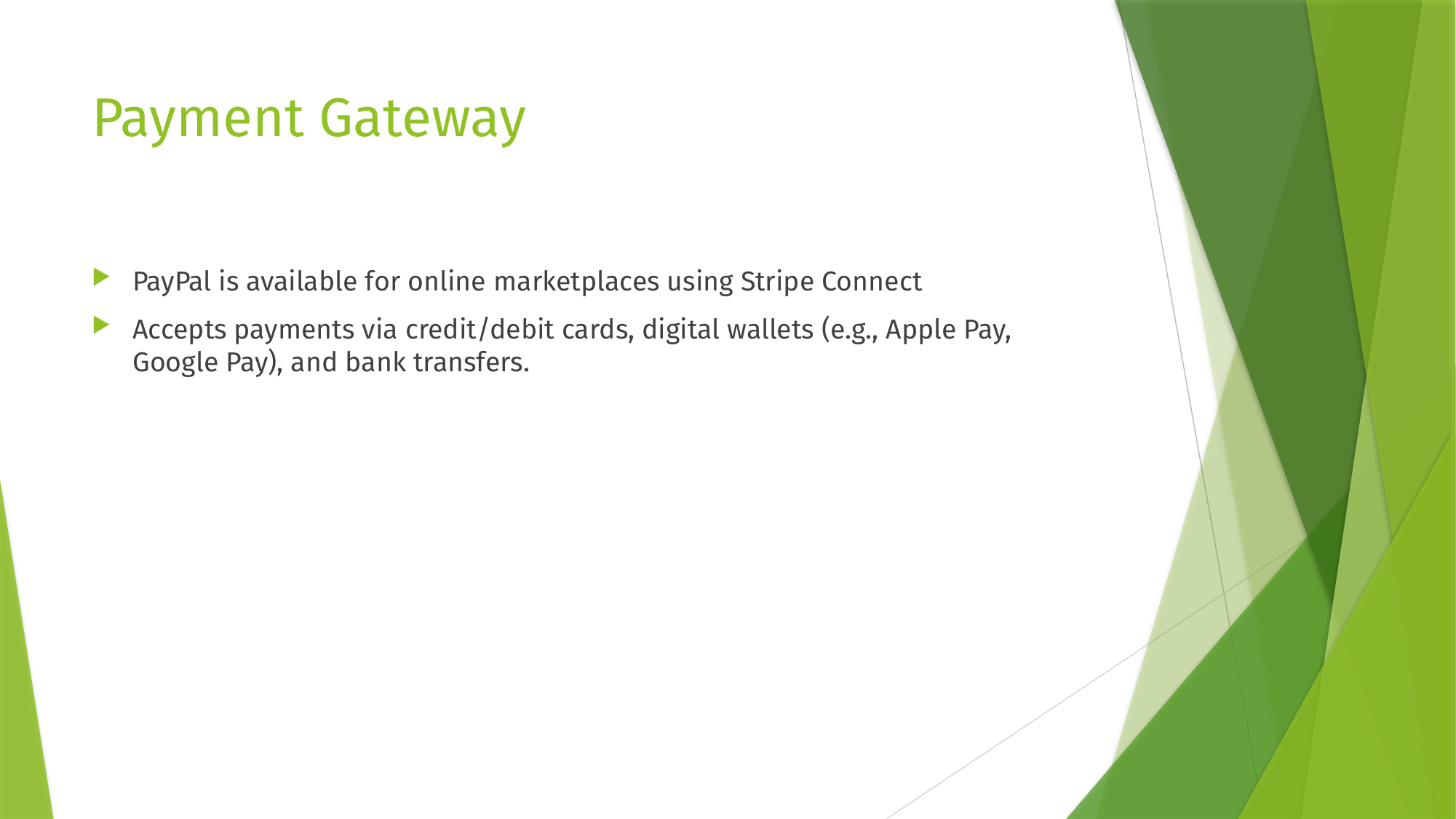

# Payment Gateway
PayPal is available for online marketplaces using Stripe Connect
Accepts payments via credit/debit cards, digital wallets (e.g., Apple Pay, Google Pay), and bank transfers.